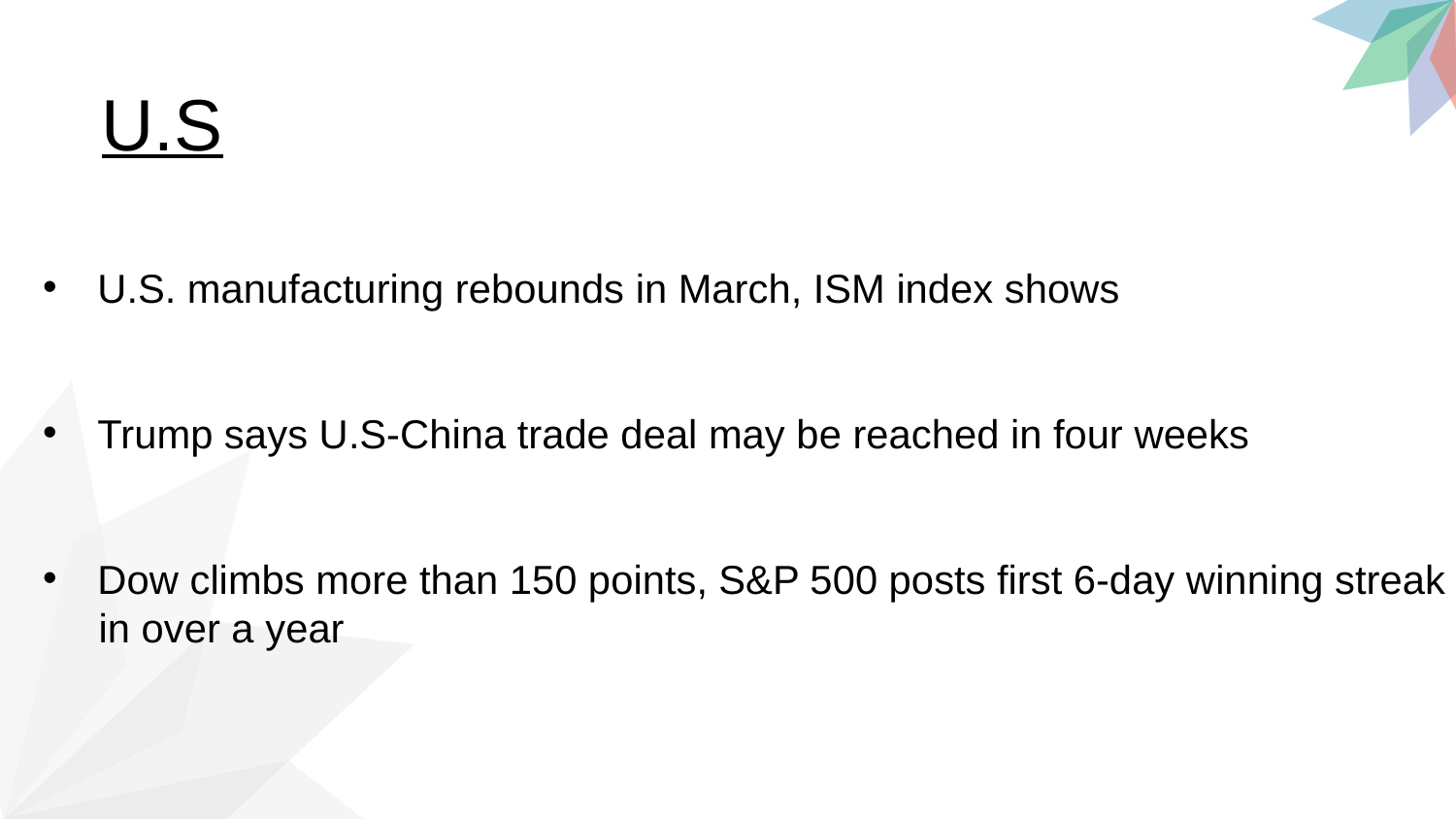

U.S

U.S. manufacturing rebounds in March, ISM index shows

Trump says U.S-China trade deal may be reached in four weeks

Dow climbs more than 150 points, S&P 500 posts first 6-day winning streak
     in over a year